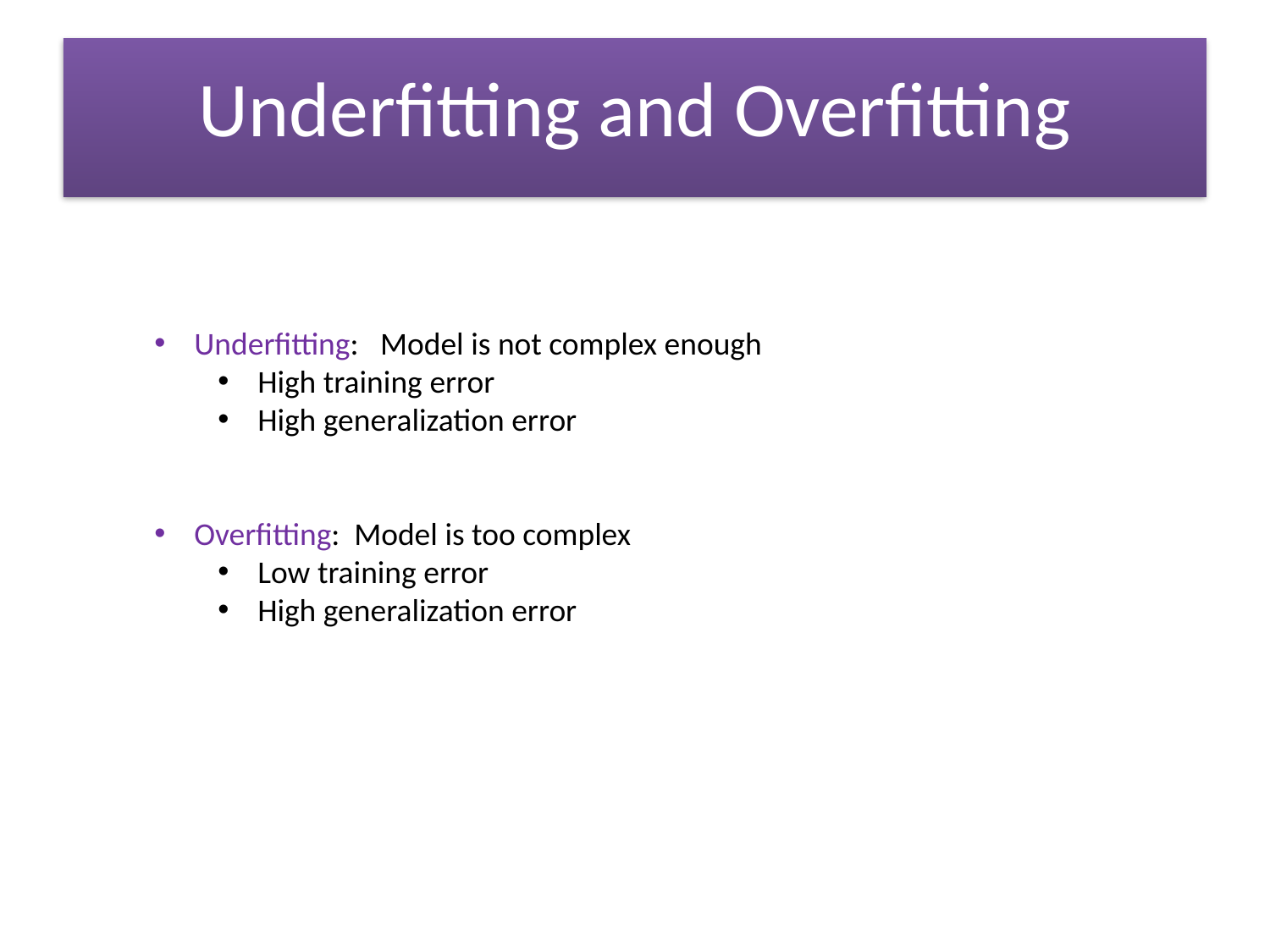

Underfitting and Overfitting
Underfitting:   Model is not complex enough
High training error
High generalization error

Overfitting:  Model is too complex
Low training error
High generalization error